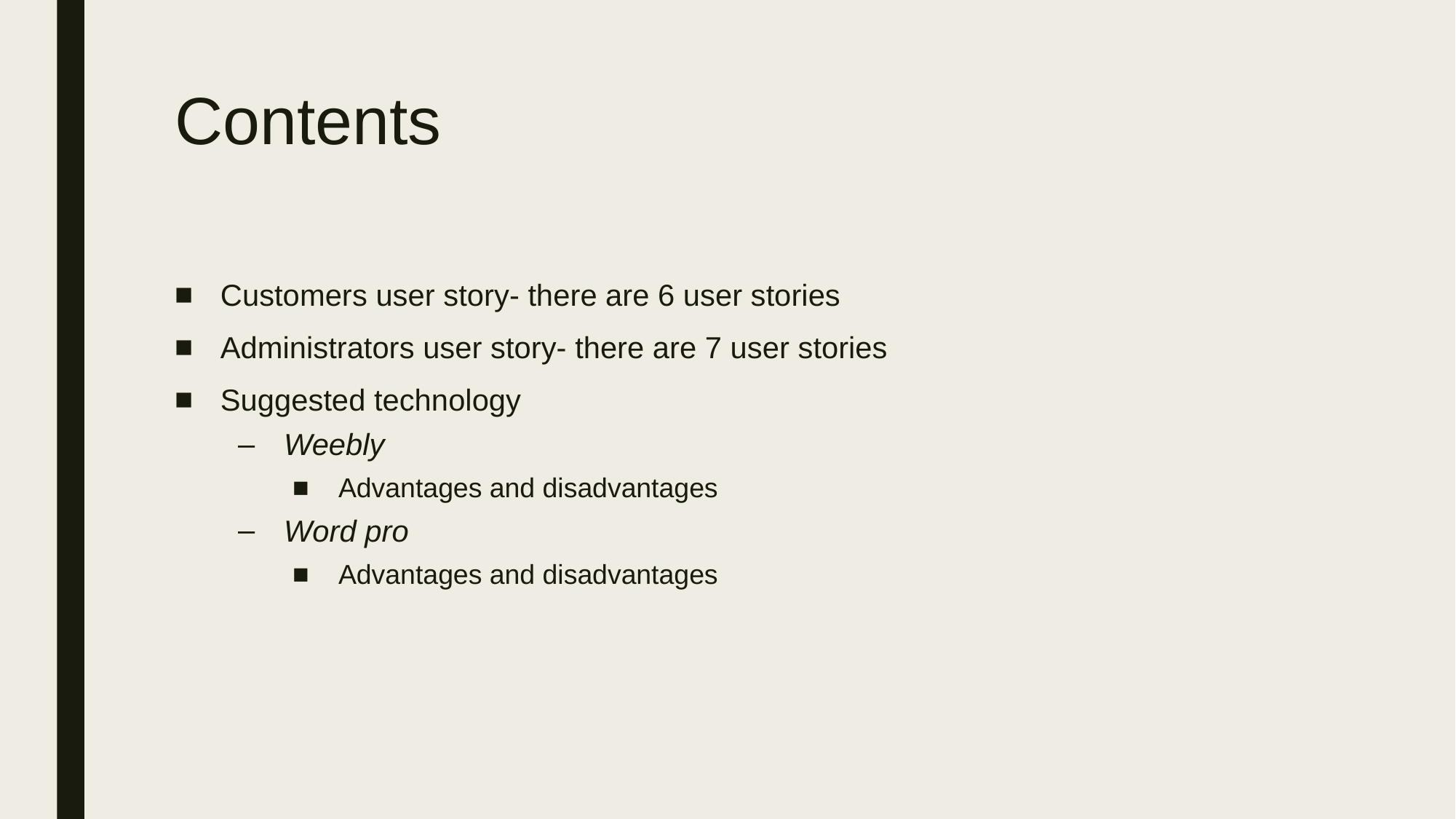

# Contents
Customers user story- there are 6 user stories
Administrators user story- there are 7 user stories
Suggested technology
Weebly
Advantages and disadvantages
Word pro
Advantages and disadvantages